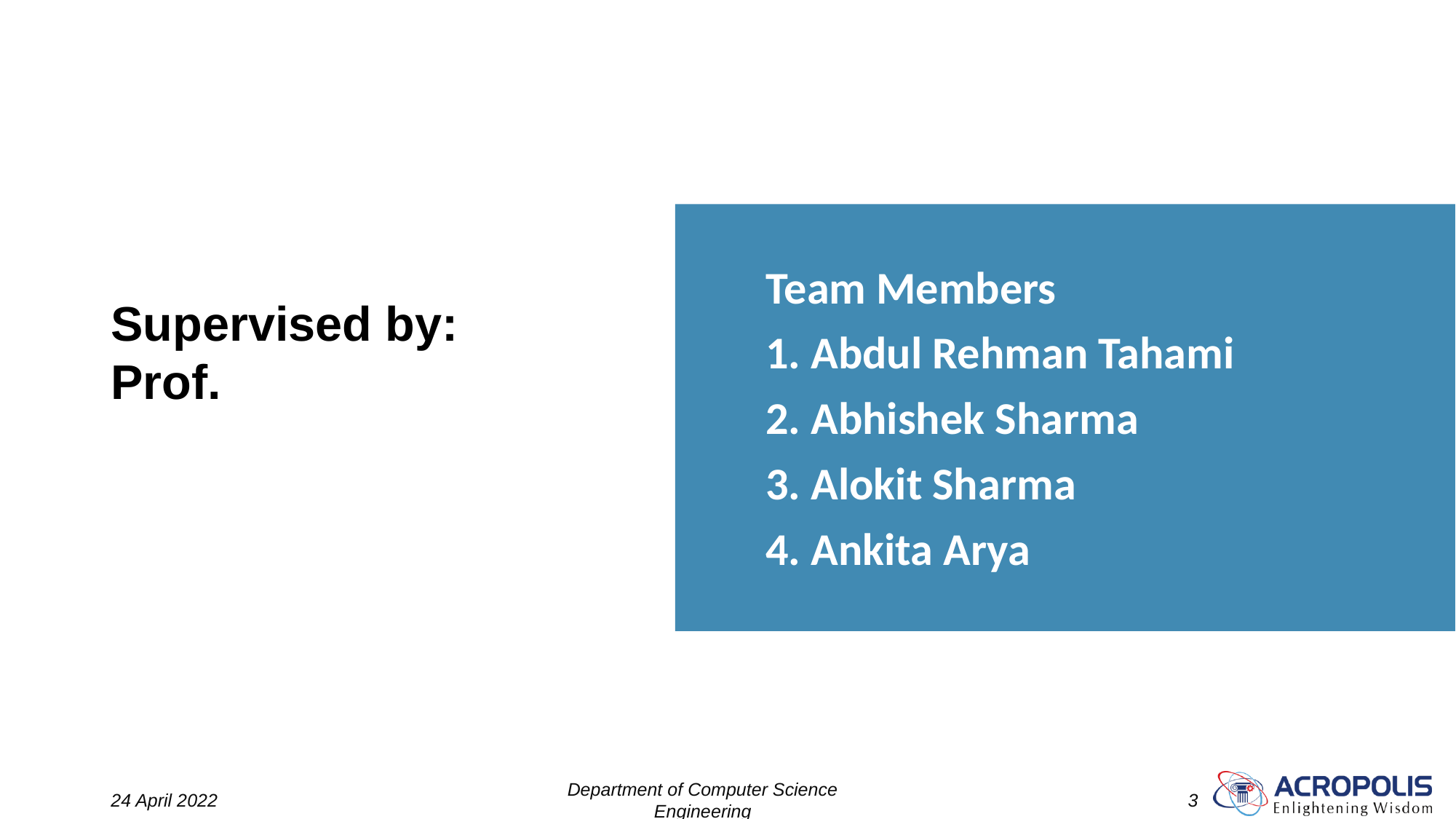

Team Members
1. Abdul Rehman Tahami
2. Abhishek Sharma
3. Alokit Sharma
4. Ankita Arya
# Supervised by: Prof.
24 April 2022
Department of Computer Science Engineering
3